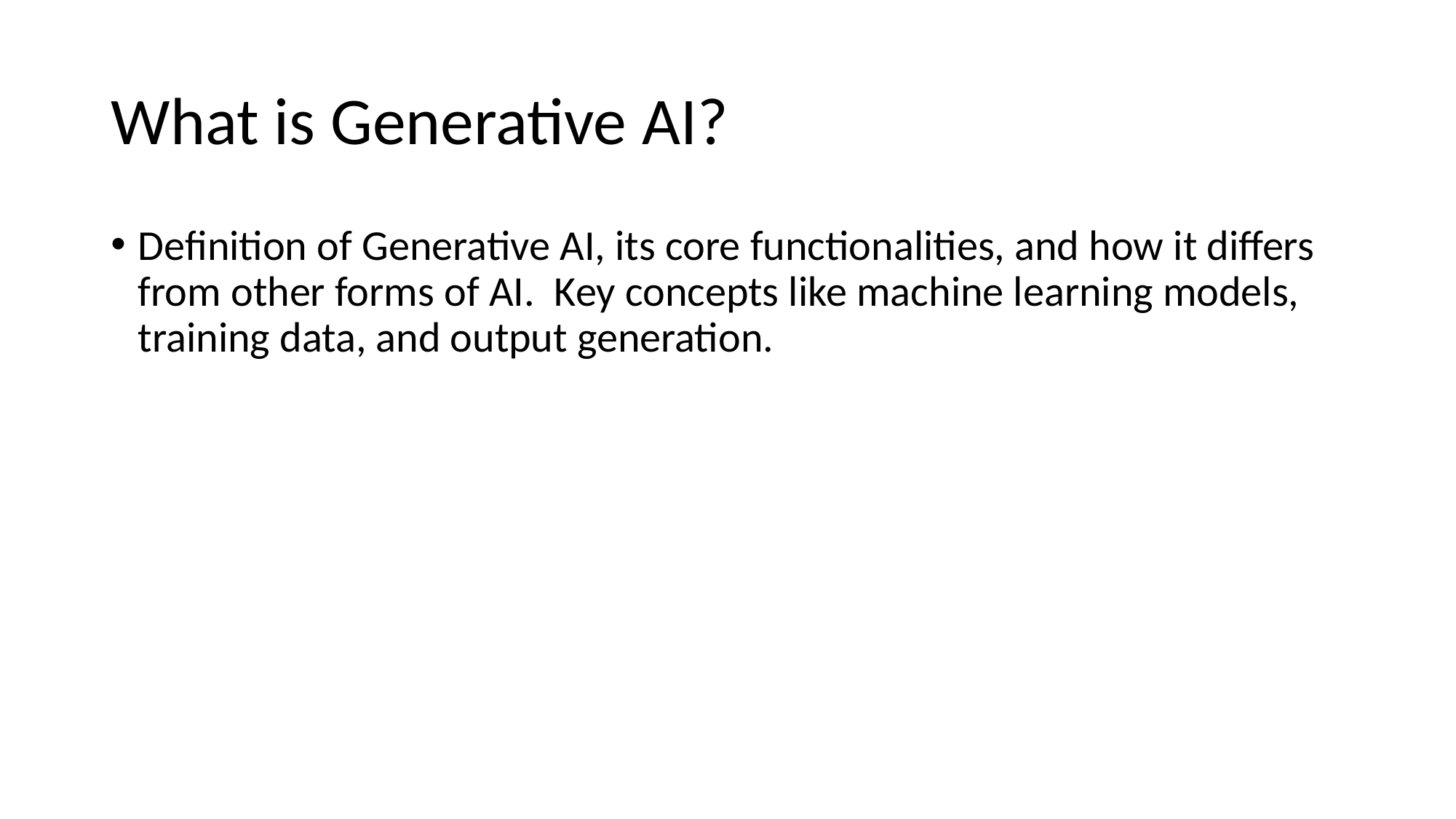

# What is Generative AI?
Definition of Generative AI, its core functionalities, and how it differs from other forms of AI.  Key concepts like machine learning models, training data, and output generation.